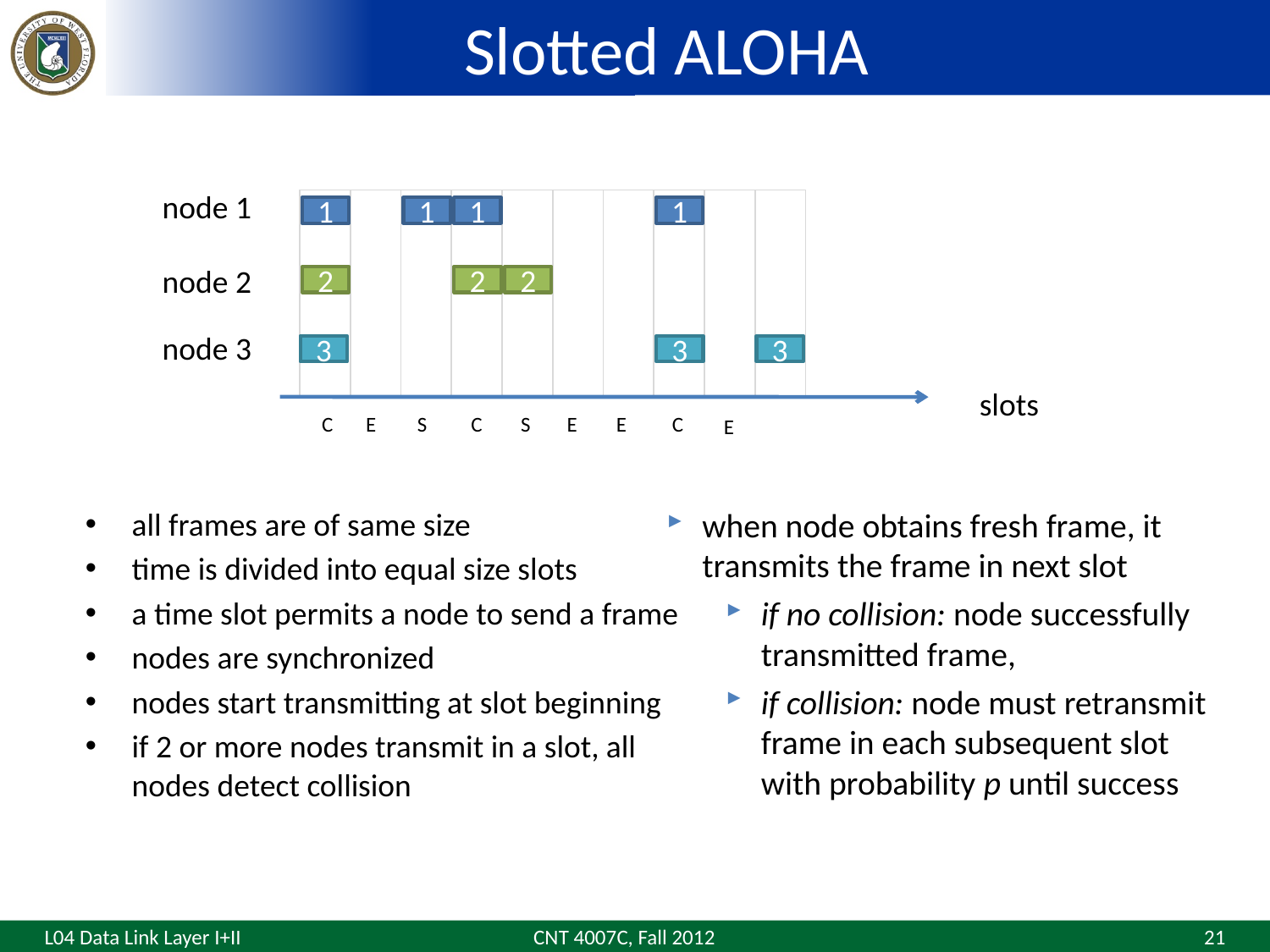

# Slotted ALOHA
node 1

1
1
1
1
node 2
2
2
2
node 3
3
3
3
slots
C
E
S
C
S
E
E
C
E
all frames are of same size
time is divided into equal size slots
a time slot permits a node to send a frame
nodes are synchronized
nodes start transmitting at slot beginning
if 2 or more nodes transmit in a slot, all nodes detect collision

when node obtains fresh frame, it transmits the frame in next slot
if no collision: node successfully transmitted frame,
if collision: node must retransmit frame in each subsequent slot with probability p until success

CNT 4007C, Fall 2012
21
L04 Data Link Layer I+II